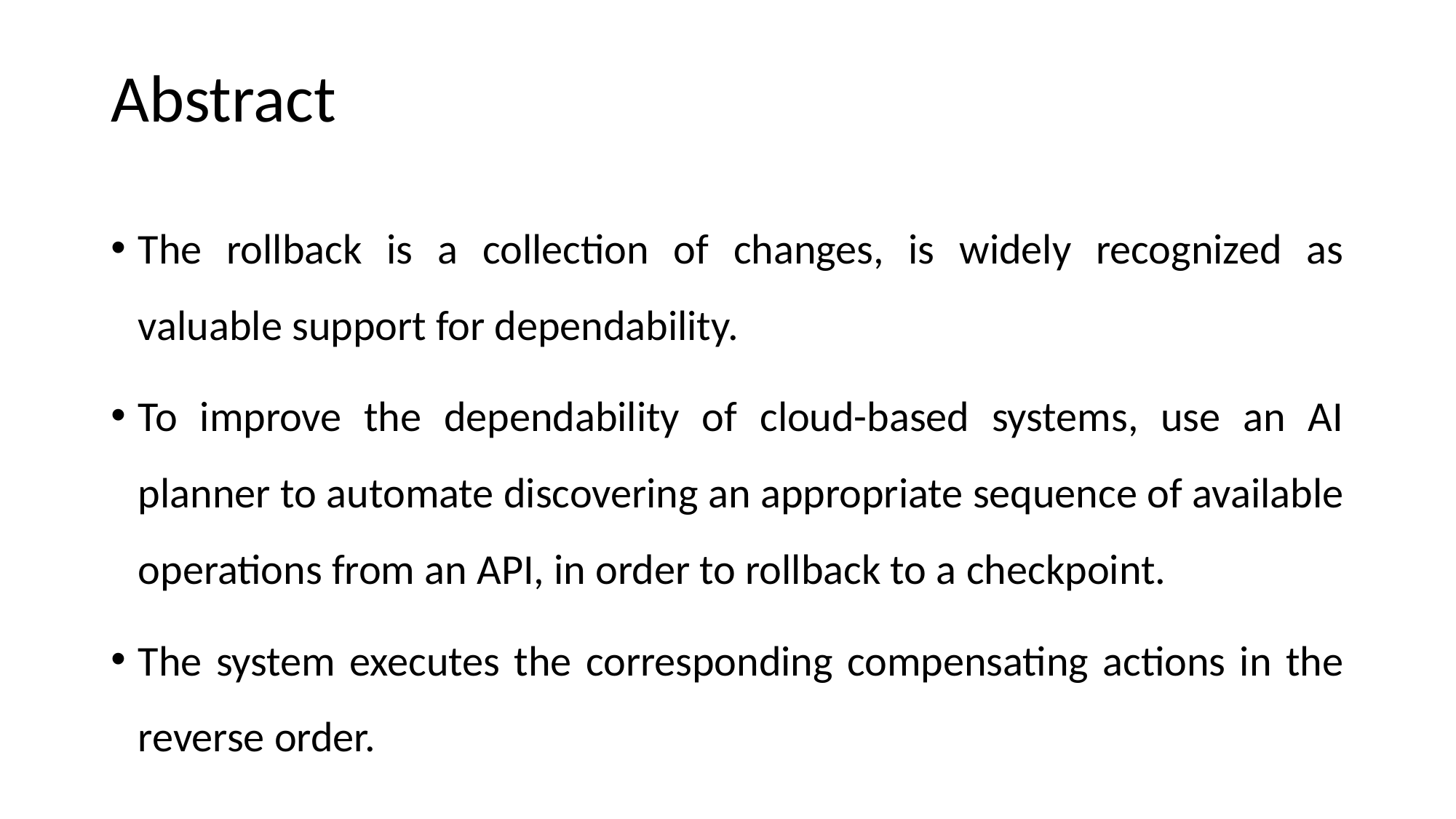

# Abstract
The rollback is a collection of changes, is widely recognized as valuable support for dependability.
To improve the dependability of cloud-based systems, use an AI planner to automate discovering an appropriate sequence of available operations from an API, in order to rollback to a checkpoint.
The system executes the corresponding compensating actions in the reverse order.